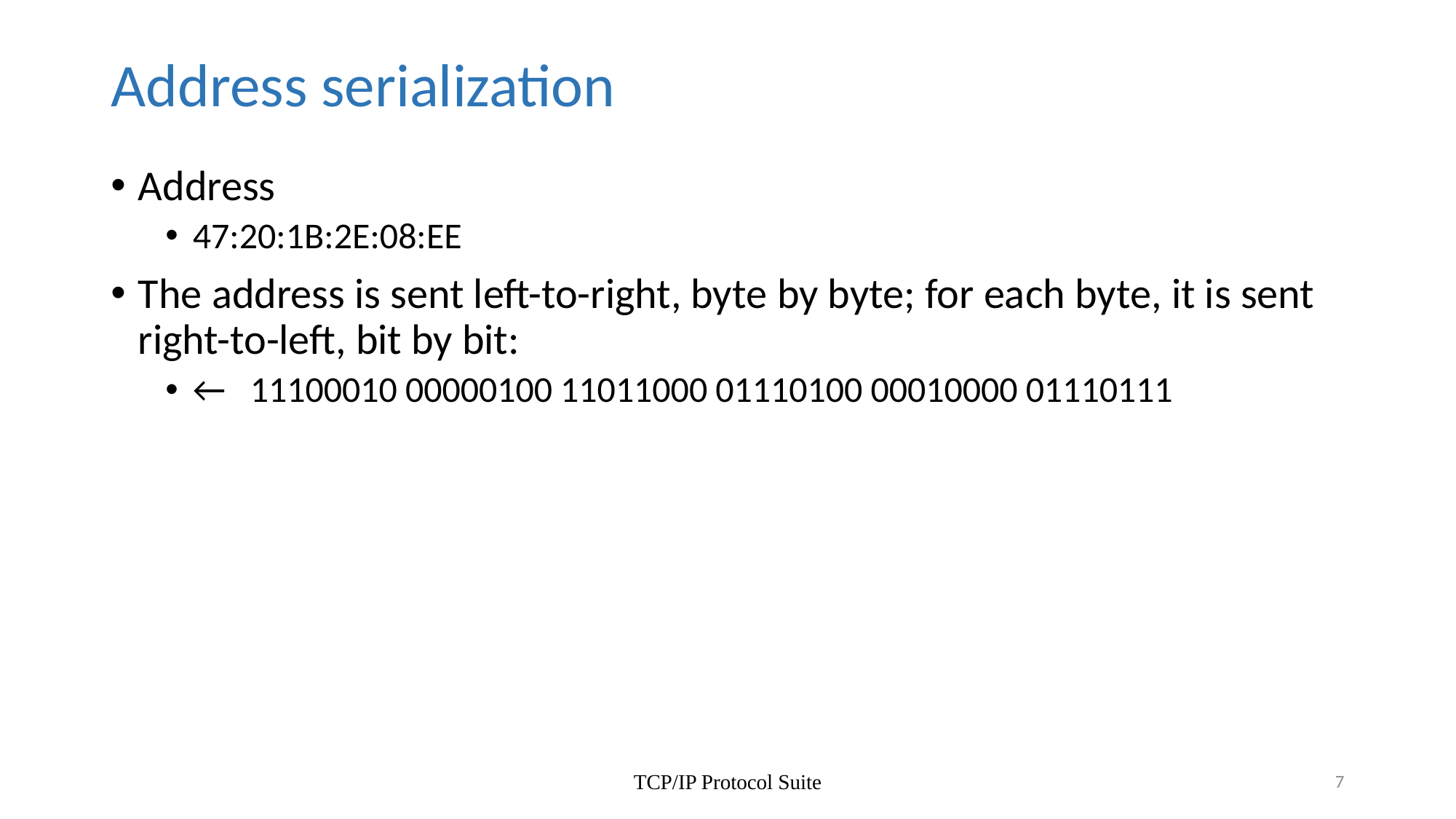

# Address serialization
Address
47:20:1B:2E:08:EE
The address is sent left-to-right, byte by byte; for each byte, it is sent right-to-left, bit by bit:
←   11100010 00000100 11011000 01110100 00010000 01110111
TCP/IP Protocol Suite
7